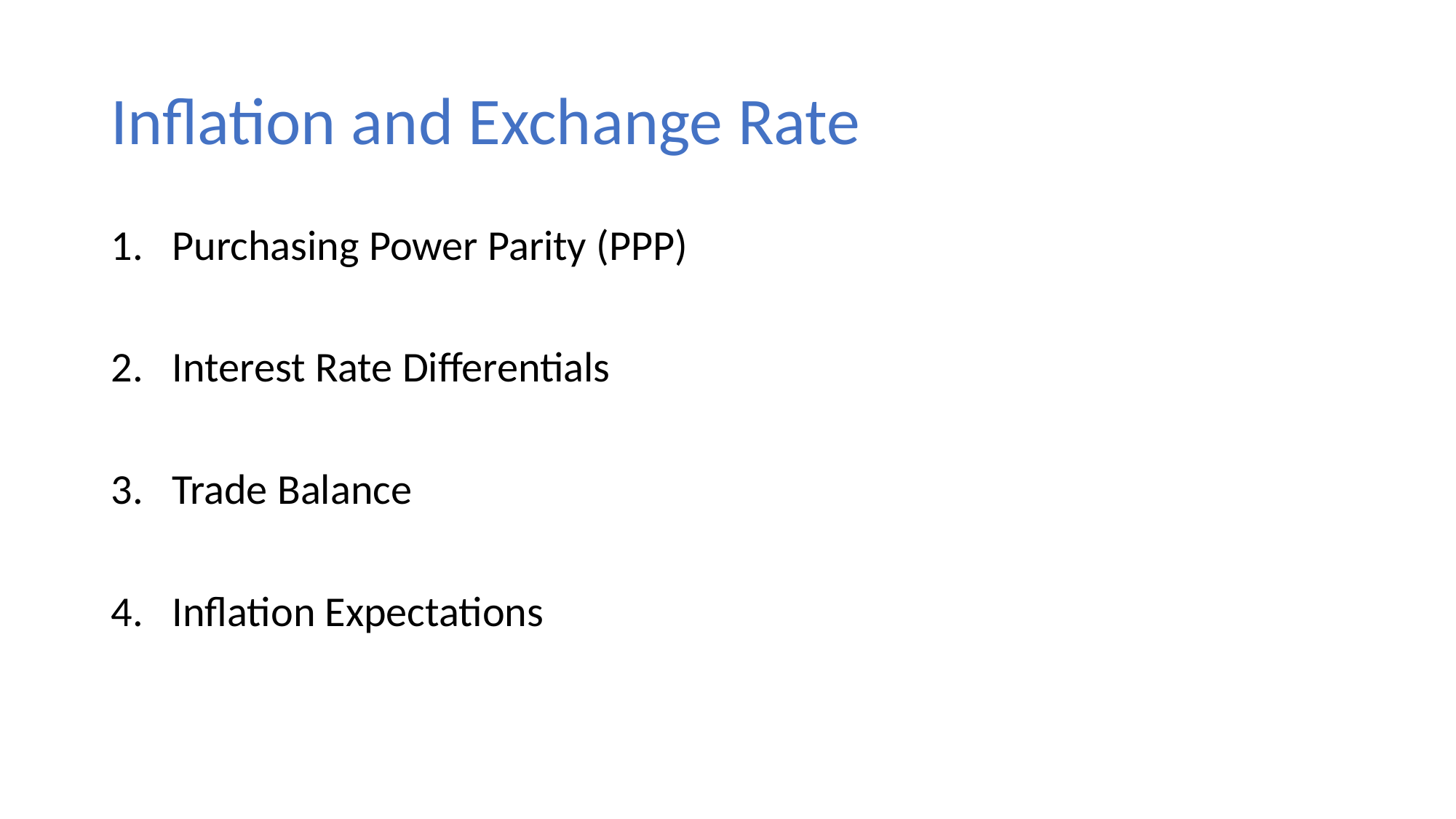

# Inflation and Exchange Rate
Purchasing Power Parity (PPP)

Interest Rate Differentials

Trade Balance

Inflation Expectations